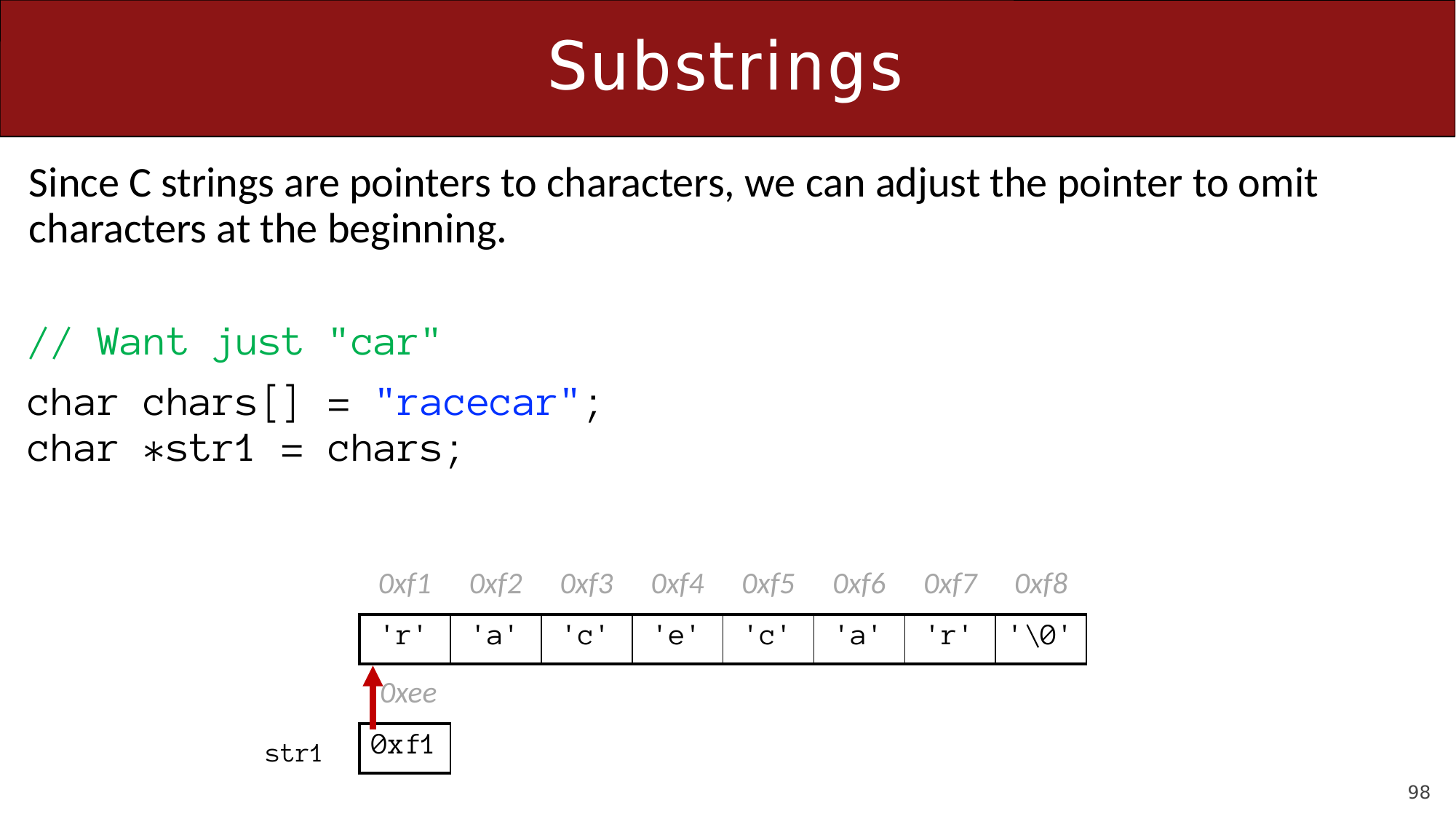

# Substrings
Since C strings are pointers to characters, we can adjust the pointer to omit characters at the beginning.
// Want just "car"
char chars[] = "racecar";
char *str1 = chars;

| 0xf1 | 0xf2 | 0xf3 | 0xf4 | 0xf5 | 0xf6 | 0xf7 | 0xf8 |
| --- | --- | --- | --- | --- | --- | --- | --- |
| 'r' | 'a' | 'c' | 'e' | 'c' | 'a' | 'r' | '\0' |
| 0xee |
| --- |
| 0xf1 |
str1